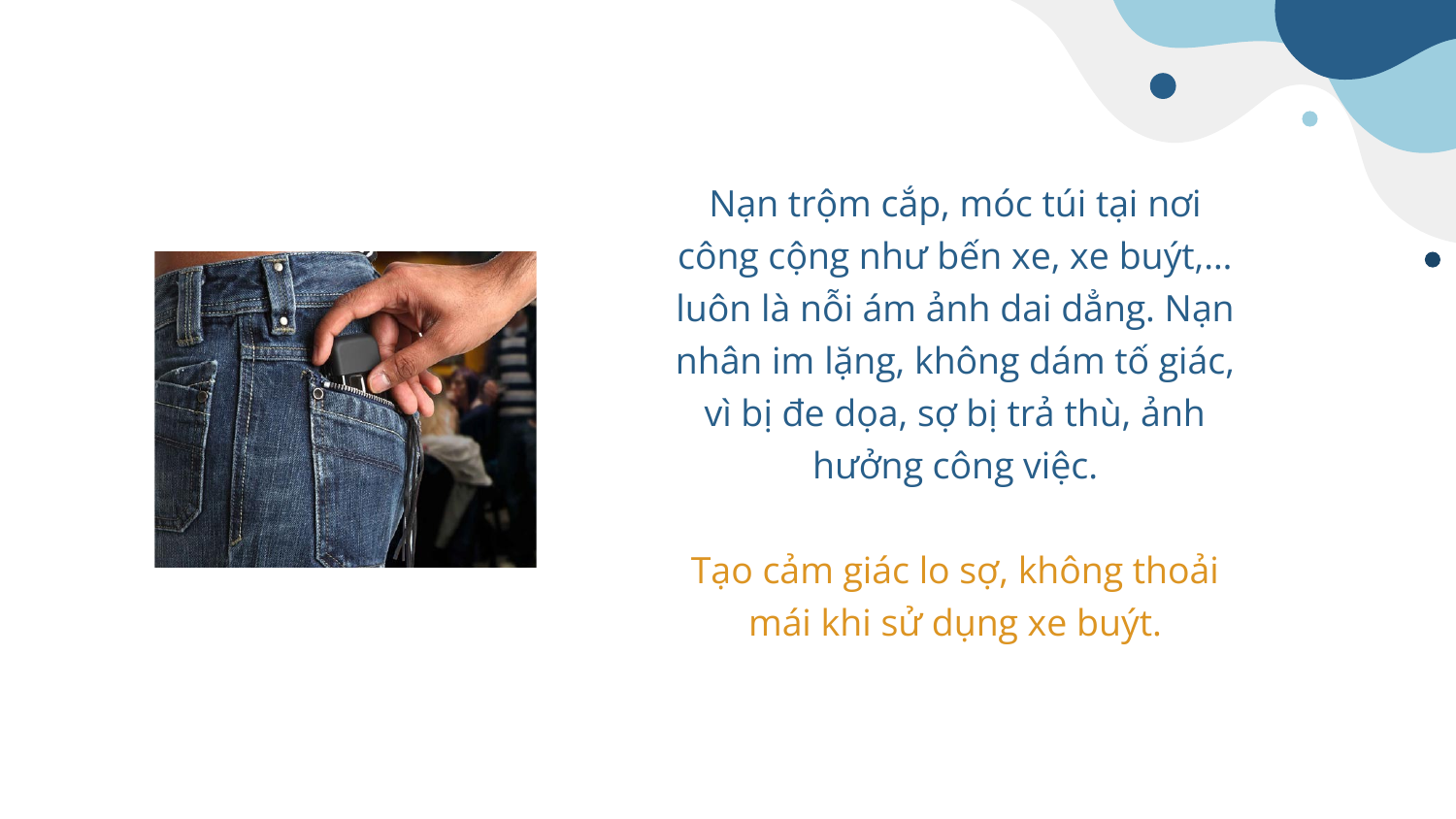

Nạn trộm cắp, móc túi tại nơi công cộng như bến xe, xe buýt,…luôn là nỗi ám ảnh dai dẳng. Nạn nhân im lặng, không dám tố giác, vì bị đe dọa, sợ bị trả thù, ảnh hưởng công việc.

Tạo cảm giác lo sợ, không thoải mái khi sử dụng xe buýt.